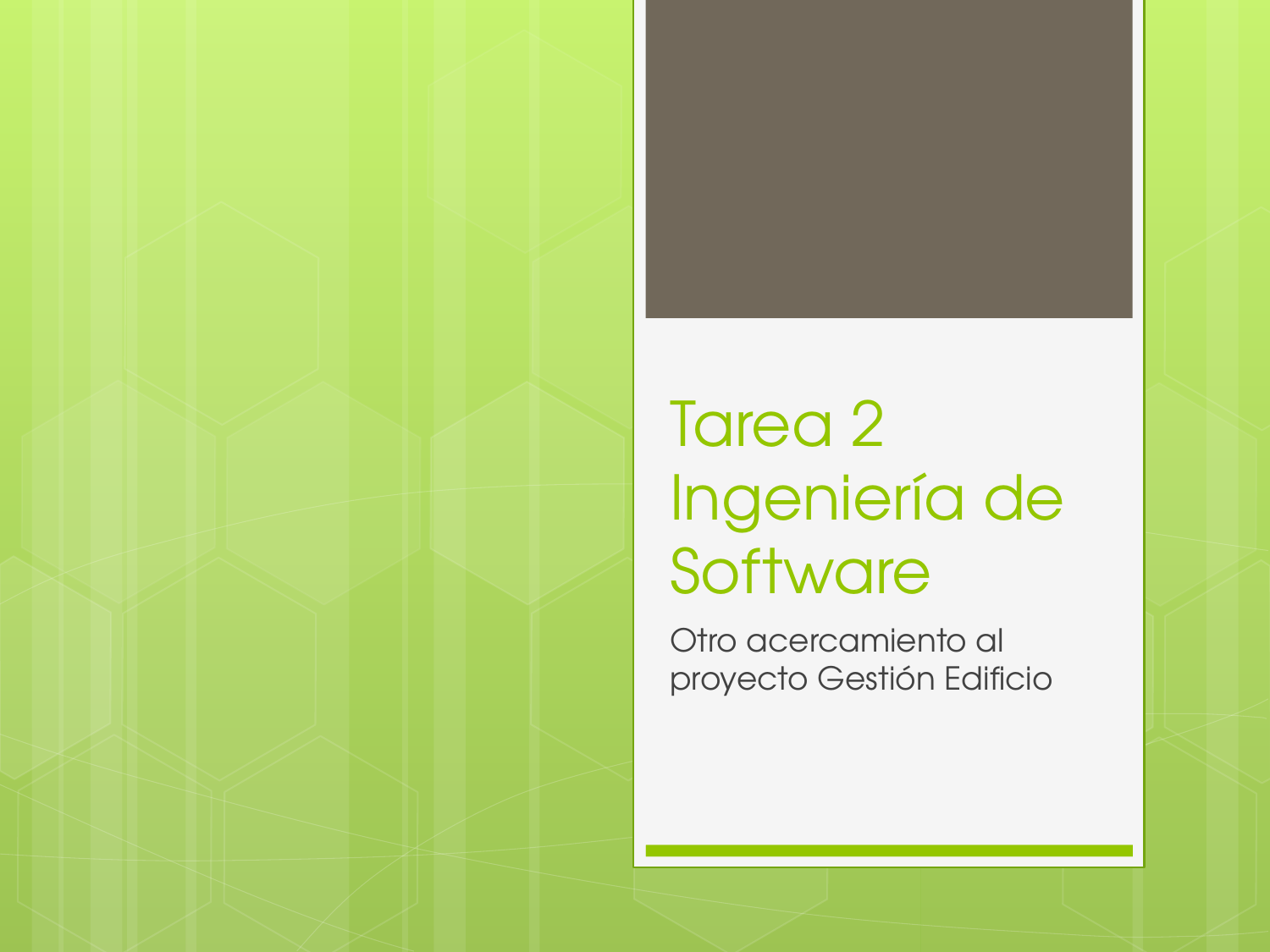

# Tarea 2 Ingeniería de Software
Otro acercamiento al proyecto Gestión Edificio